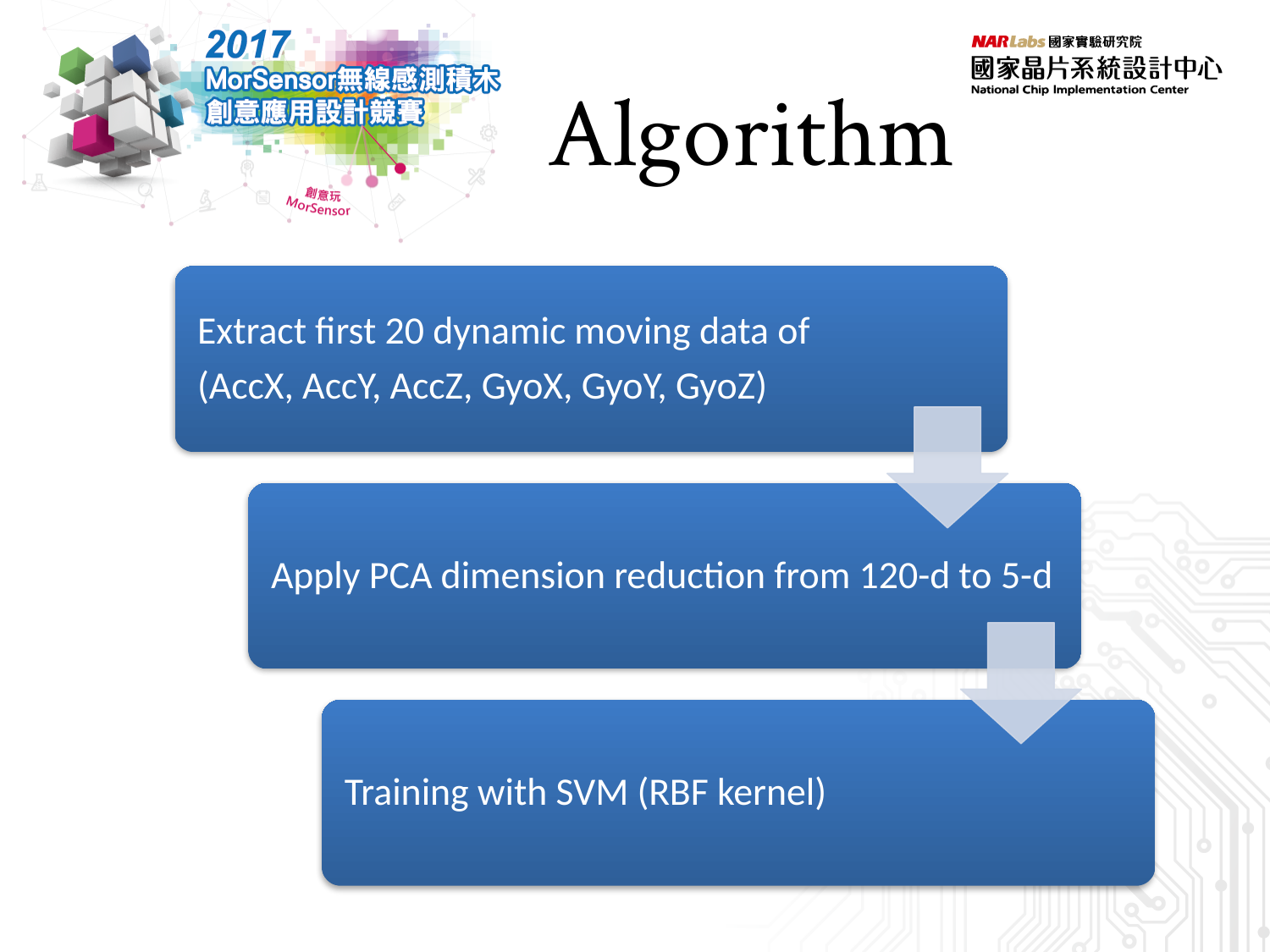

# Algorithm
Extract first 20 dynamic moving data of
(AccX, AccY, AccZ, GyoX, GyoY, GyoZ)
Apply PCA dimension reduction from 120-d to 5-d
Training with SVM (RBF kernel)